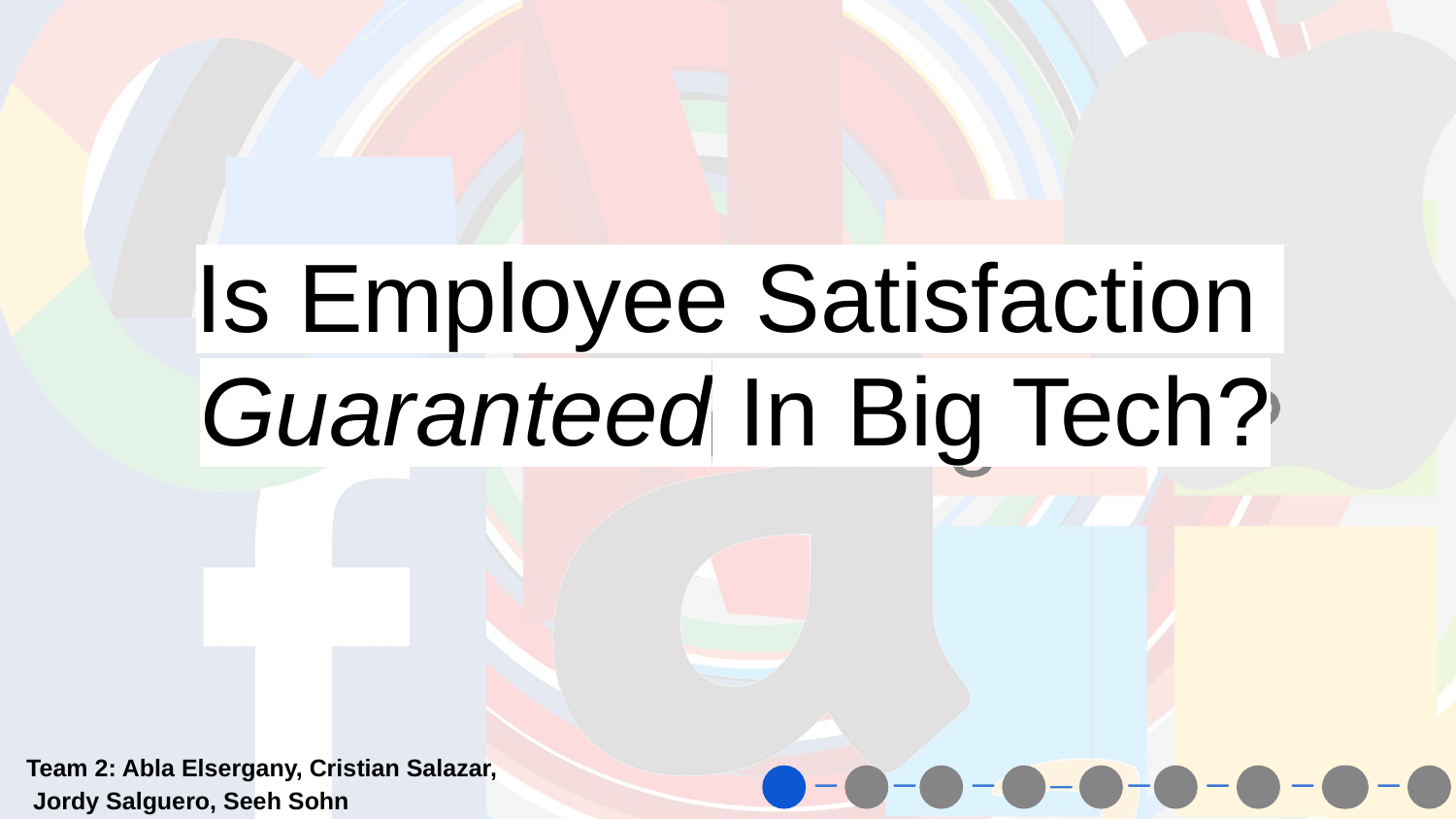

Is Employee Satisfaction
# Guaranteed In Big Tech?
Team 2: Abla Elsergany, Cristian Salazar,
 Jordy Salguero, Seeh Sohn